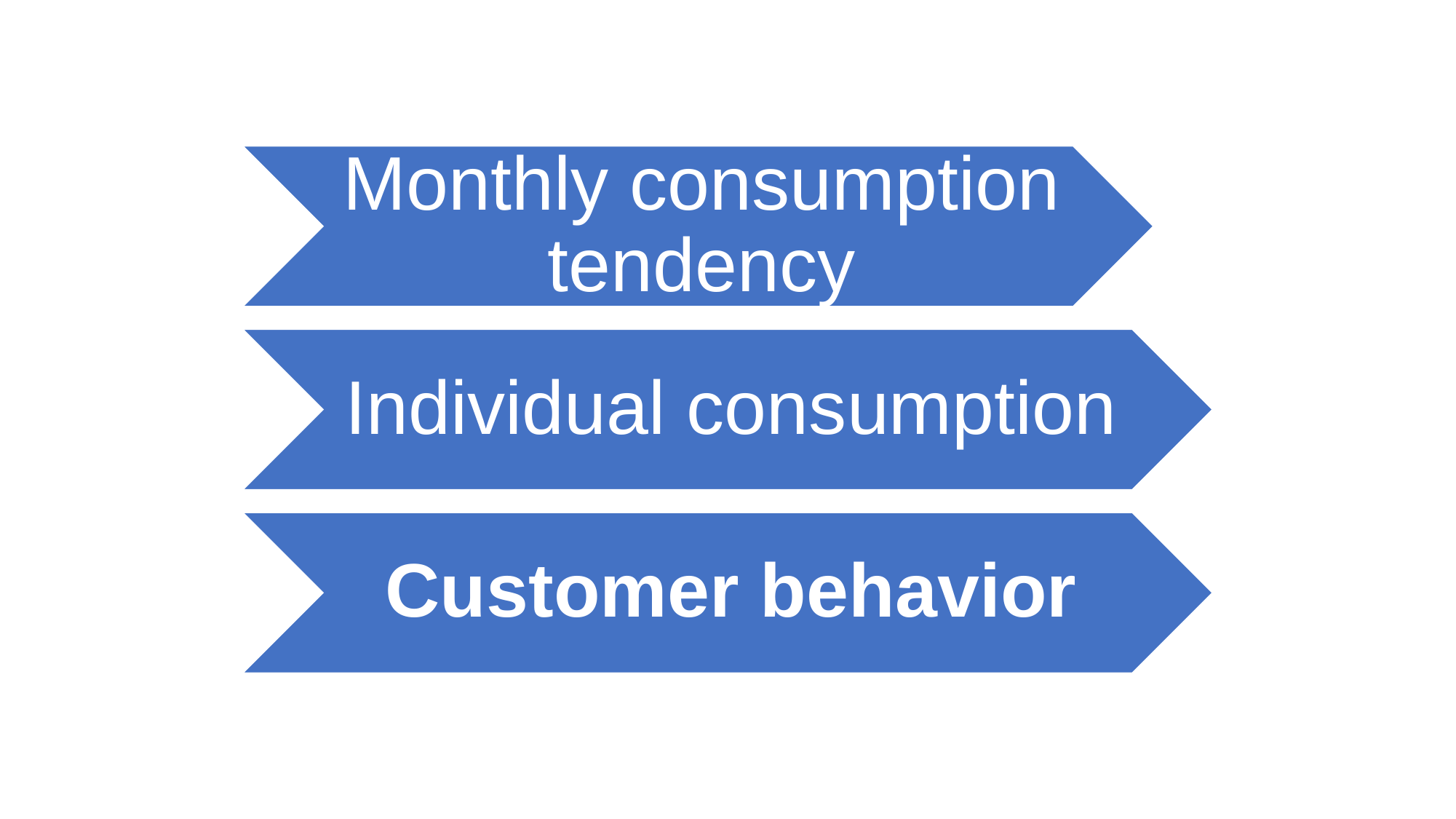

Monthly consumption tendency
Individual consumption
Customer behavior